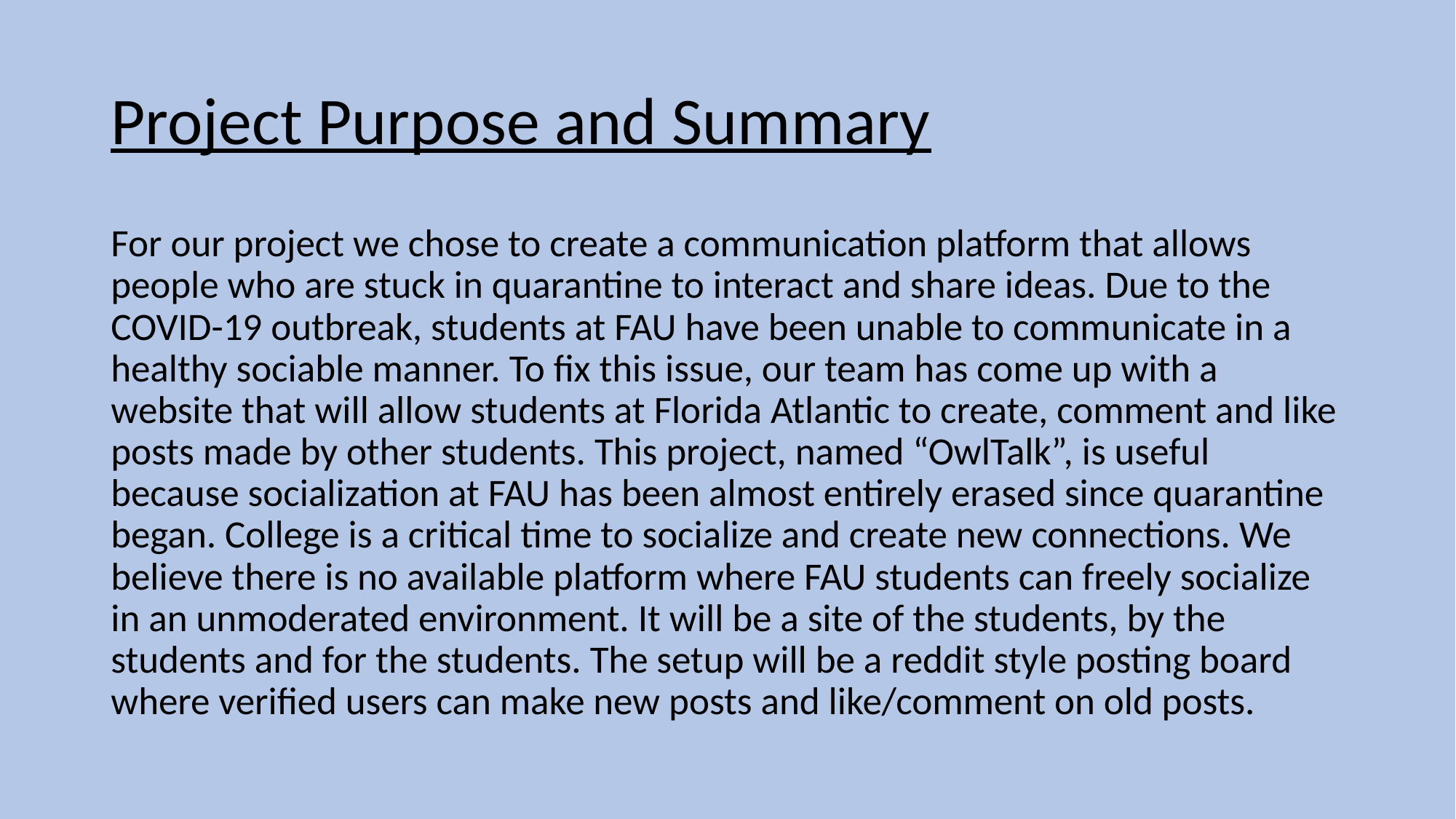

# Project Purpose and Summary
For our project we chose to create a communication platform that allows people who are stuck in quarantine to interact and share ideas. Due to the COVID-19 outbreak, students at FAU have been unable to communicate in a healthy sociable manner. To fix this issue, our team has come up with a website that will allow students at Florida Atlantic to create, comment and like posts made by other students. This project, named “OwlTalk”, is useful because socialization at FAU has been almost entirely erased since quarantine began. College is a critical time to socialize and create new connections. We believe there is no available platform where FAU students can freely socialize in an unmoderated environment. It will be a site of the students, by the students and for the students. The setup will be a reddit style posting board where verified users can make new posts and like/comment on old posts.